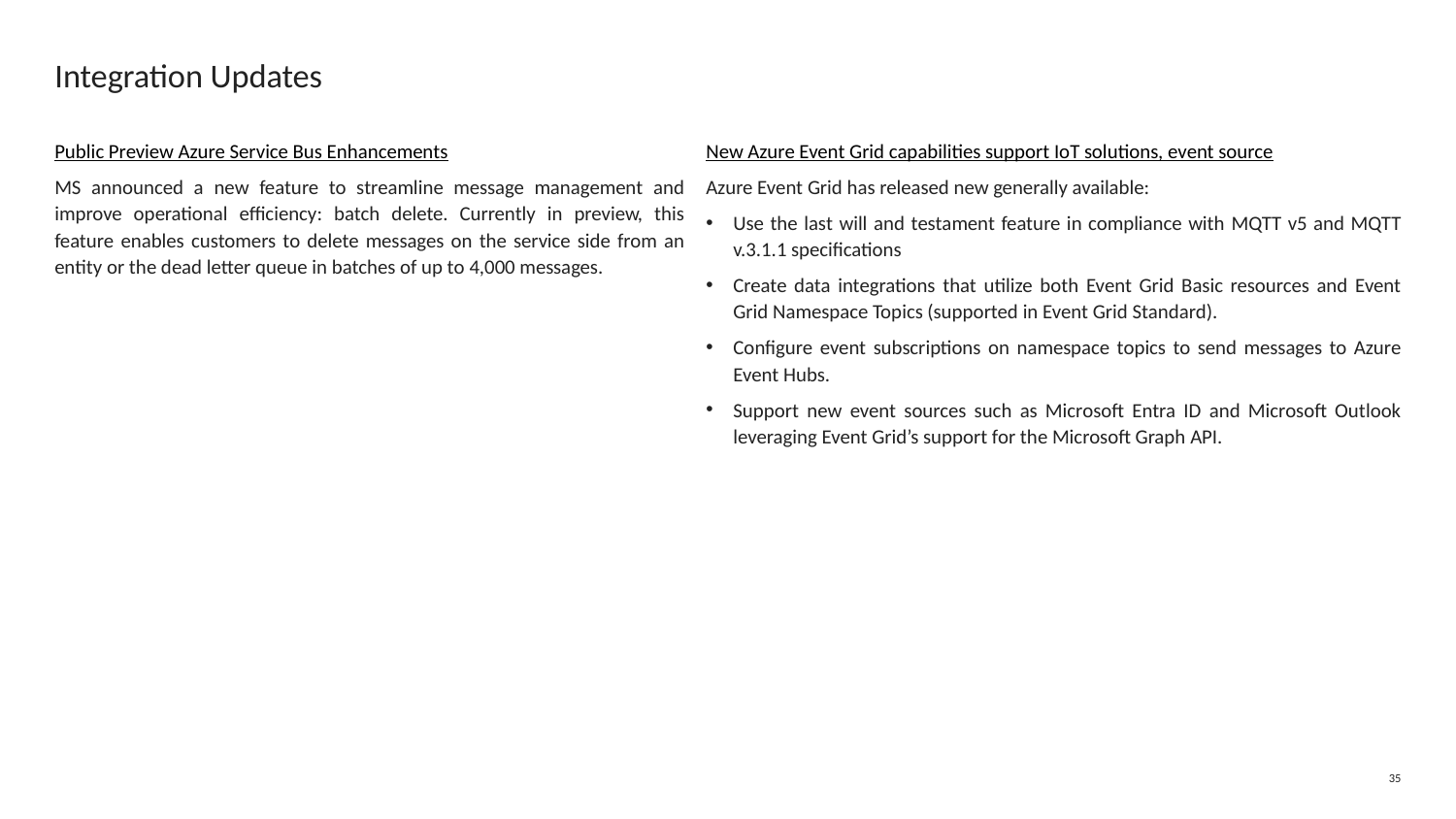

# Integration Updates
Public Preview Azure Service Bus Enhancements
MS announced a new feature to streamline message management and improve operational efficiency: batch delete. Currently in preview, this feature enables customers to delete messages on the service side from an entity or the dead letter queue in batches of up to 4,000 messages.

New Azure Event Grid capabilities support IoT solutions, event source
Azure Event Grid has released new generally available:
Use the last will and testament feature in compliance with MQTT v5 and MQTT v.3.1.1 specifications
Create data integrations that utilize both Event Grid Basic resources and Event Grid Namespace Topics (supported in Event Grid Standard).
Configure event subscriptions on namespace topics to send messages to Azure Event Hubs.
Support new event sources such as Microsoft Entra ID and Microsoft Outlook leveraging Event Grid’s support for the Microsoft Graph API.